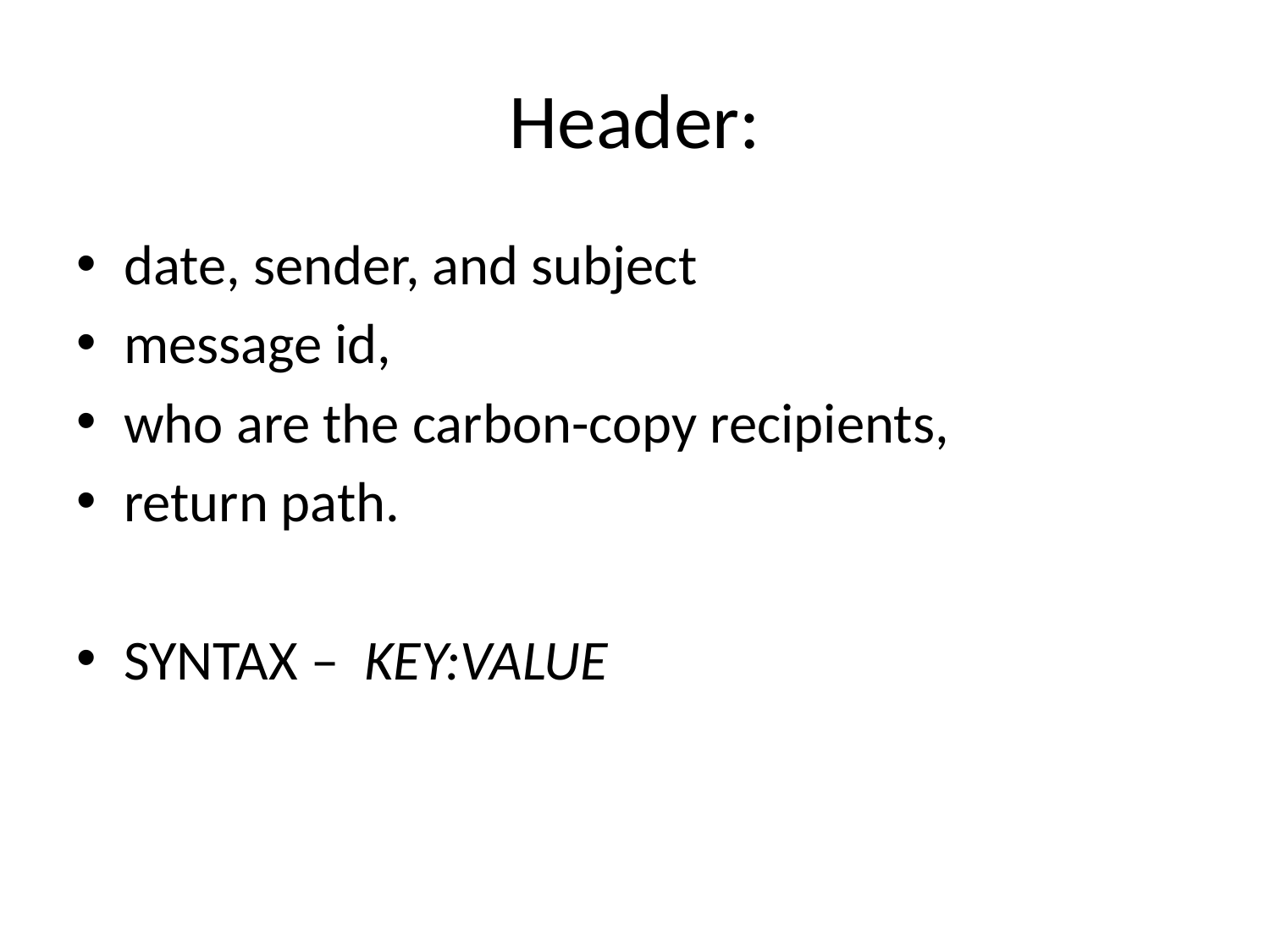

# Header:
date, sender, and subject
message id,
who are the carbon-copy recipients,
return path.

SYNTAX –  KEY:VALUE